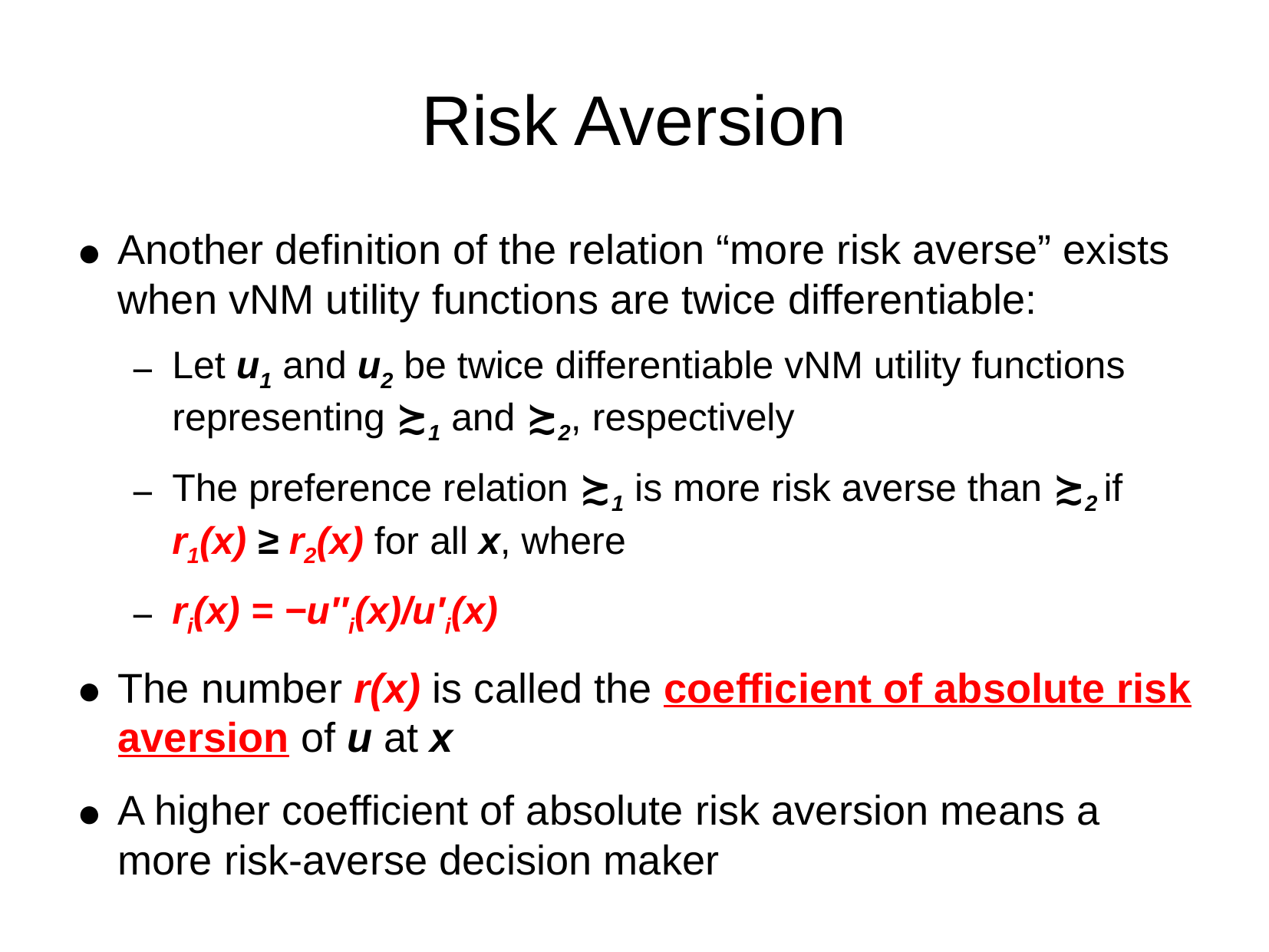

Risk Aversion
Another definition of the relation “more risk averse” exists when vNM utility functions are twice differentiable:
Let u1 and u2 be twice differentiable vNM utility functions representing ≿1 and ≿2, respectively
The preference relation ≿1 is more risk averse than ≿2 if   r1(x) ≥ r2(x) for all x, where
ri(x) = −u′′i(x)/u′i(x)
The number r(x) is called the coefficient of absolute risk aversion of u at x
A higher coefficient of absolute risk aversion means a more risk-averse decision maker